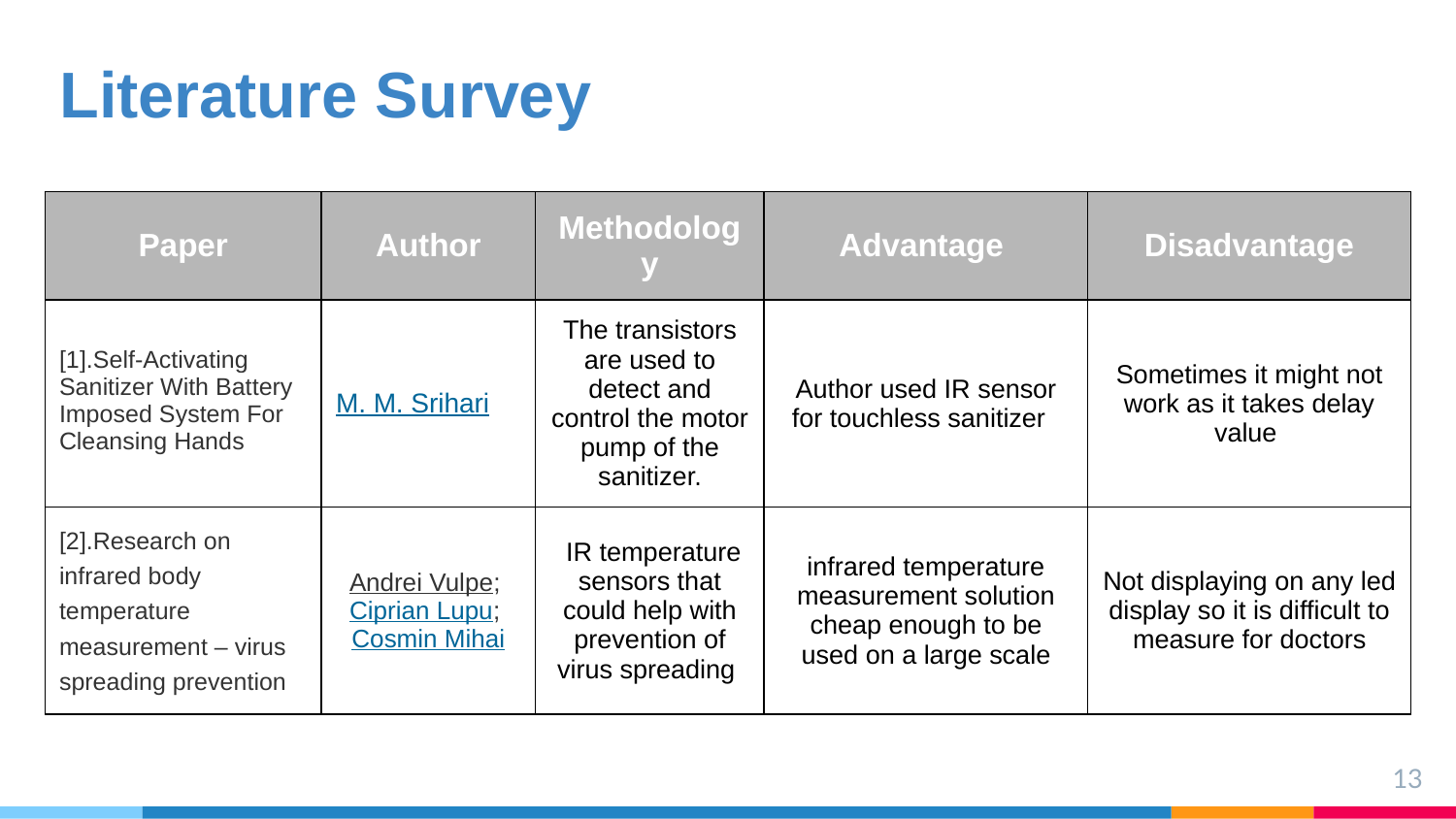

# Literature Survey
| Paper | Author | Methodology | Advantage | Disadvantage |
| --- | --- | --- | --- | --- |
| [1].Self-Activating Sanitizer With Battery Imposed System For Cleansing Hands | M. M. Srihari | The transistors are used to detect and control the motor pump of the sanitizer. | Author used IR sensor for touchless sanitizer | Sometimes it might not work as it takes delay value |
| [2].Research on infrared body temperature measurement – virus spreading prevention | Andrei Vulpe; Ciprian Lupu; Cosmin Mihai | IR temperature sensors that could help with prevention of virus spreading | infrared temperature measurement solution cheap enough to be used on a large scale | Not displaying on any led display so it is difficult to measure for doctors |
13